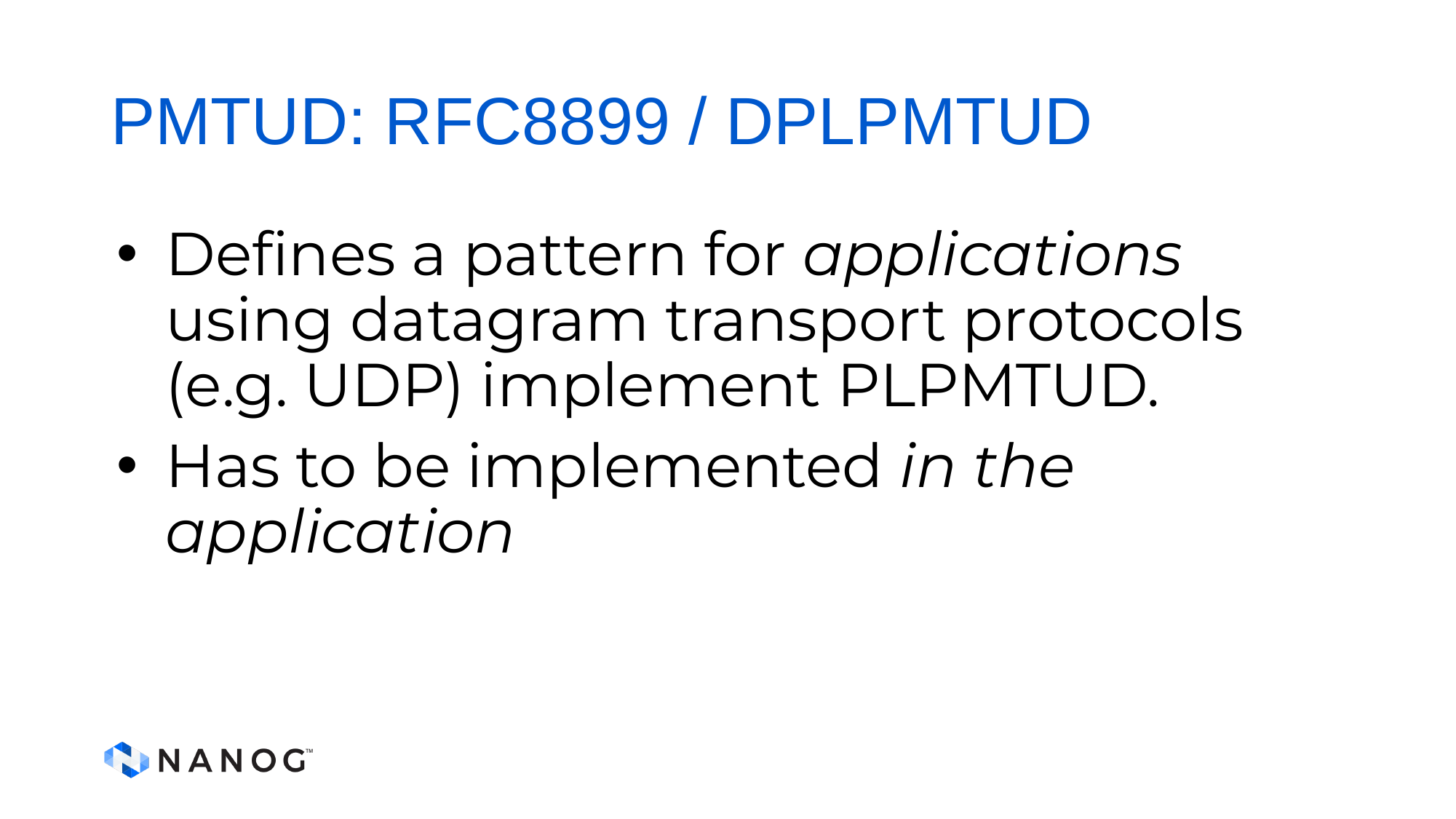

# PMTUD: RFC8899 / DPLPMTUD
Defines a pattern for applications using datagram transport protocols (e.g. UDP) implement PLPMTUD.
Has to be implemented in the application